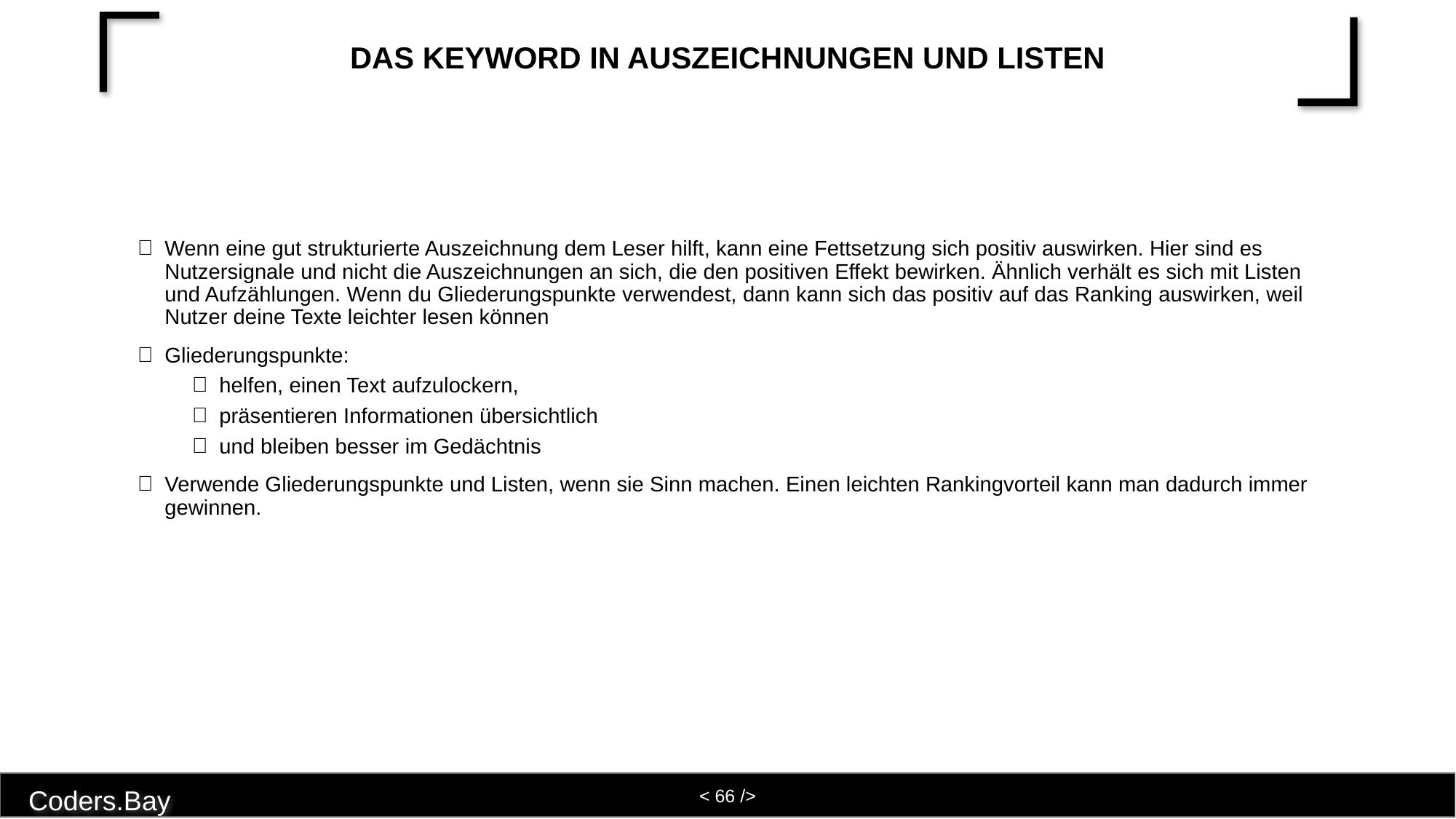

# Das Keyword in Auszeichnungen und Listen
Wenn eine gut strukturierte Auszeichnung dem Leser hilft, kann eine Fettsetzung sich positiv auswirken. Hier sind es Nutzersignale und nicht die Auszeichnungen an sich, die den positiven Effekt bewirken. Ähnlich verhält es sich mit Listen und Aufzählungen. Wenn du Gliederungspunkte verwendest, dann kann sich das positiv auf das Ranking auswirken, weil Nutzer deine Texte leichter lesen können
Gliederungspunkte:
helfen, einen Text aufzulockern,
präsentieren Informationen übersichtlich
und bleiben besser im Gedächtnis
Verwende Gliederungspunkte und Listen, wenn sie Sinn machen. Einen leichten Rankingvorteil kann man dadurch immer gewinnen.